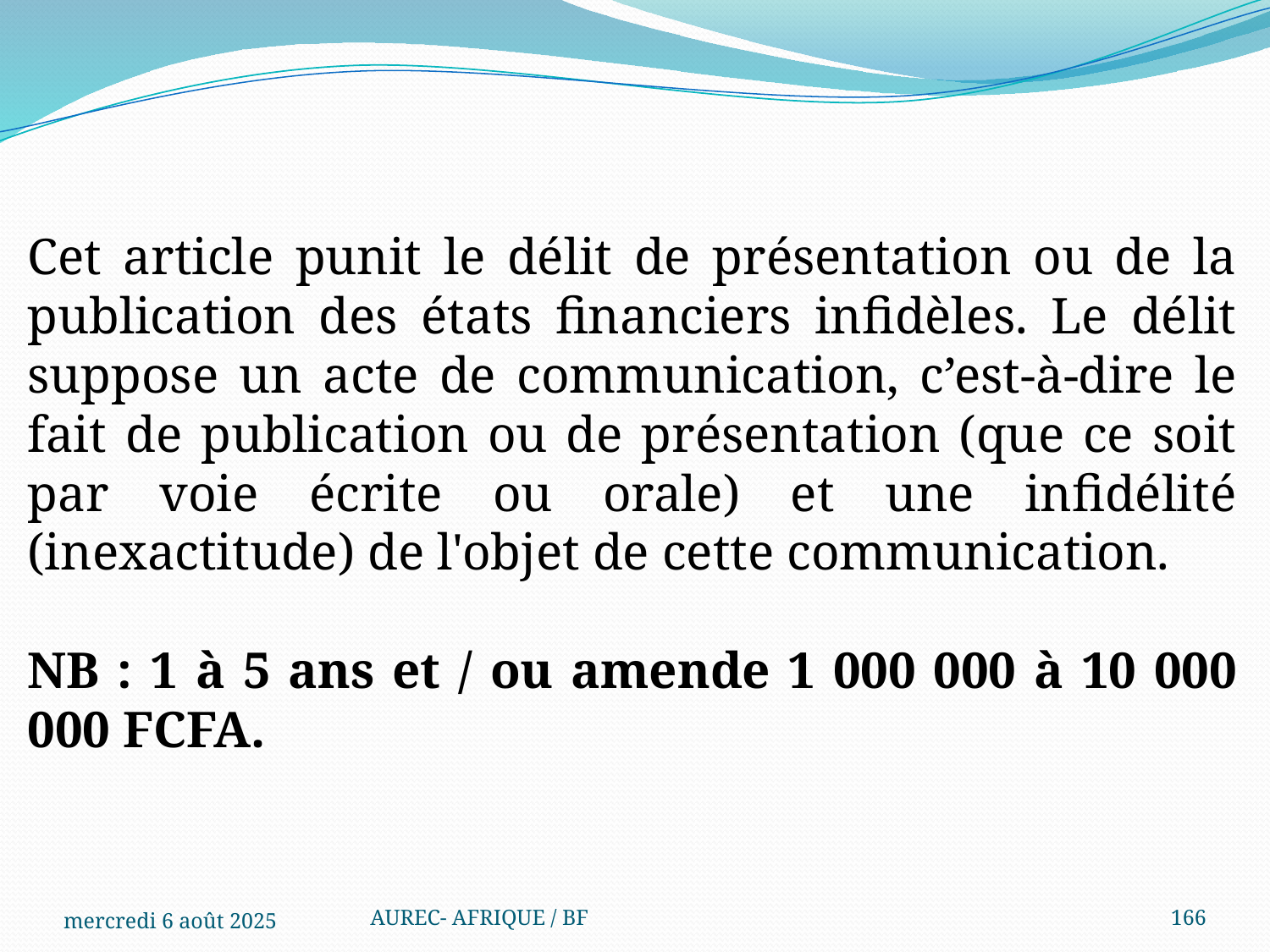

Cet article punit le délit de présentation ou de la publication des états financiers infidèles. Le délit suppose un acte de communication, c’est-à-dire le fait de publication ou de présentation (que ce soit par voie écrite ou orale) et une infidélité (inexactitude) de l'objet de cette communication.

NB : 1 à 5 ans et / ou amende 1 000 000 à 10 000 000 FCFA.

mercredi 6 août 2025
AUREC- AFRIQUE / BF
166